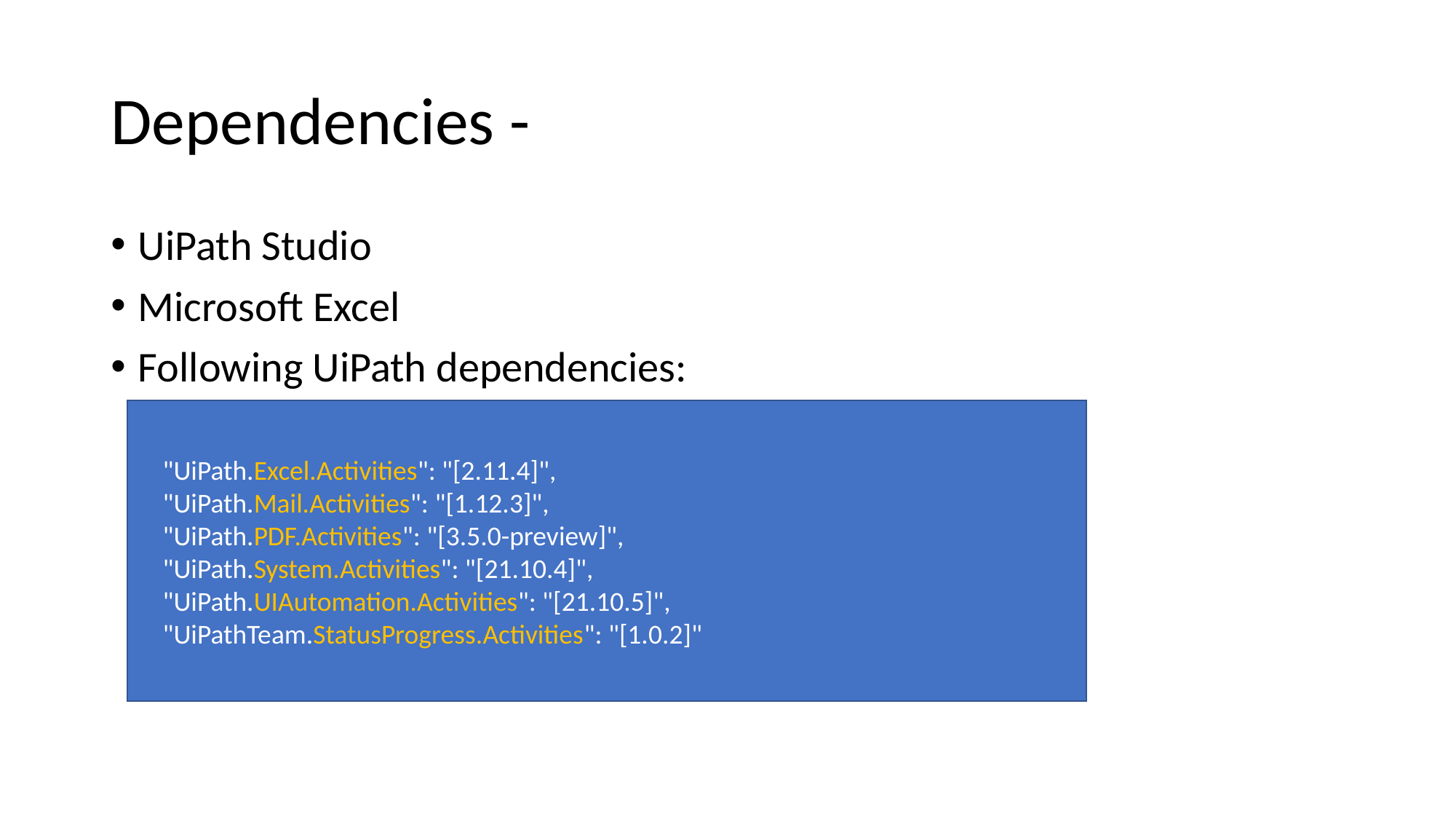

# Dependencies -
UiPath Studio
Microsoft Excel
Following UiPath dependencies:
    "UiPath.Excel.Activities": "[2.11.4]",
    "UiPath.Mail.Activities": "[1.12.3]",
    "UiPath.PDF.Activities": "[3.5.0-preview]",
    "UiPath.System.Activities": "[21.10.4]",
    "UiPath.UIAutomation.Activities": "[21.10.5]",
    "UiPathTeam.StatusProgress.Activities": "[1.0.2]"